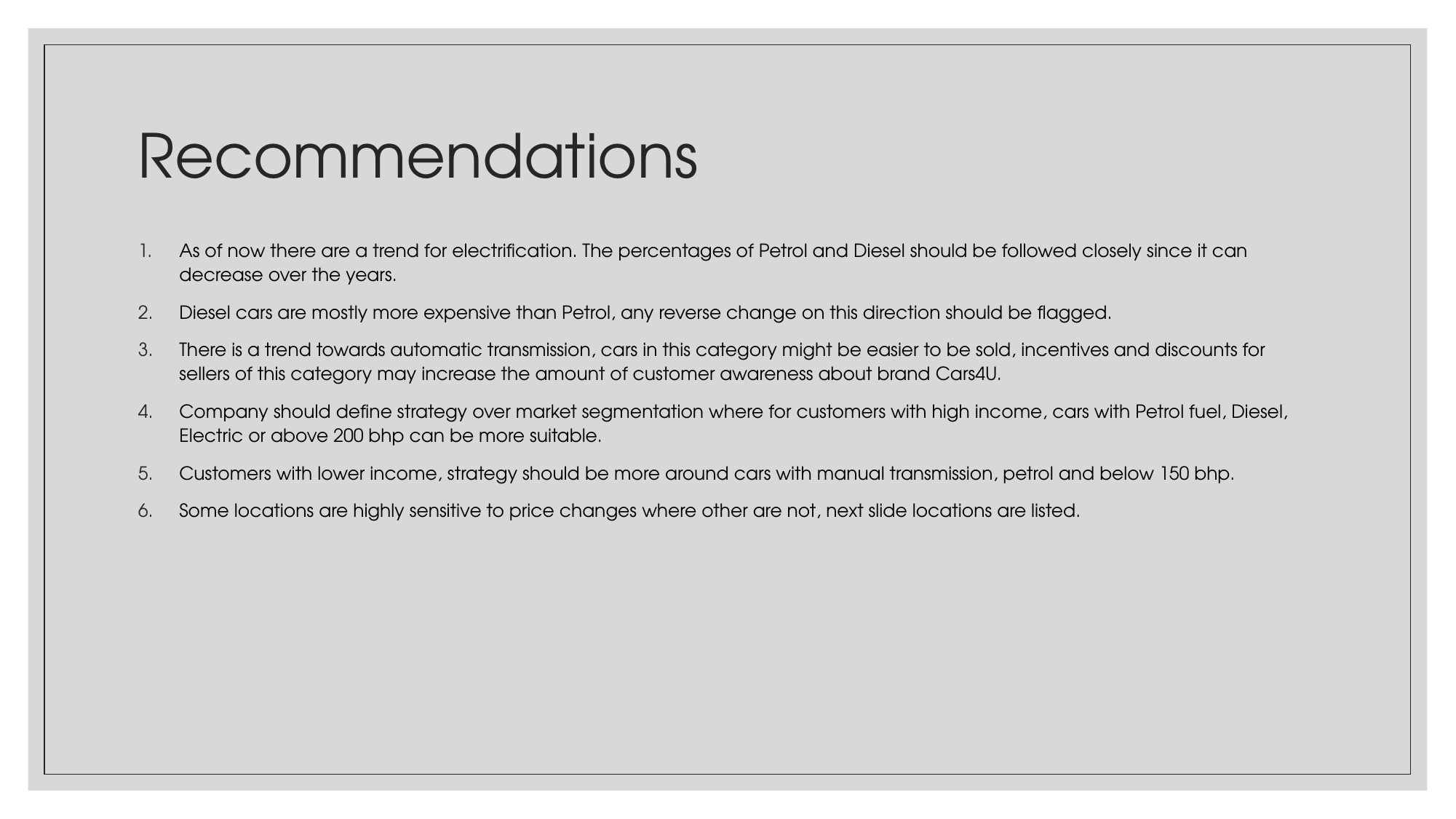

# Recommendations
As of now there are a trend for electrification. The percentages of Petrol and Diesel should be followed closely since it can decrease over the years.
Diesel cars are mostly more expensive than Petrol, any reverse change on this direction should be flagged.
There is a trend towards automatic transmission, cars in this category might be easier to be sold, incentives and discounts for sellers of this category may increase the amount of customer awareness about brand Cars4U.
Company should define strategy over market segmentation where for customers with high income, cars with Petrol fuel, Diesel,  Electric or above 200 bhp can be more suitable.
Customers with lower income, strategy should be more around cars with manual transmission, petrol and below 150 bhp.
Some locations are highly sensitive to price changes where other are not, next slide locations are listed.